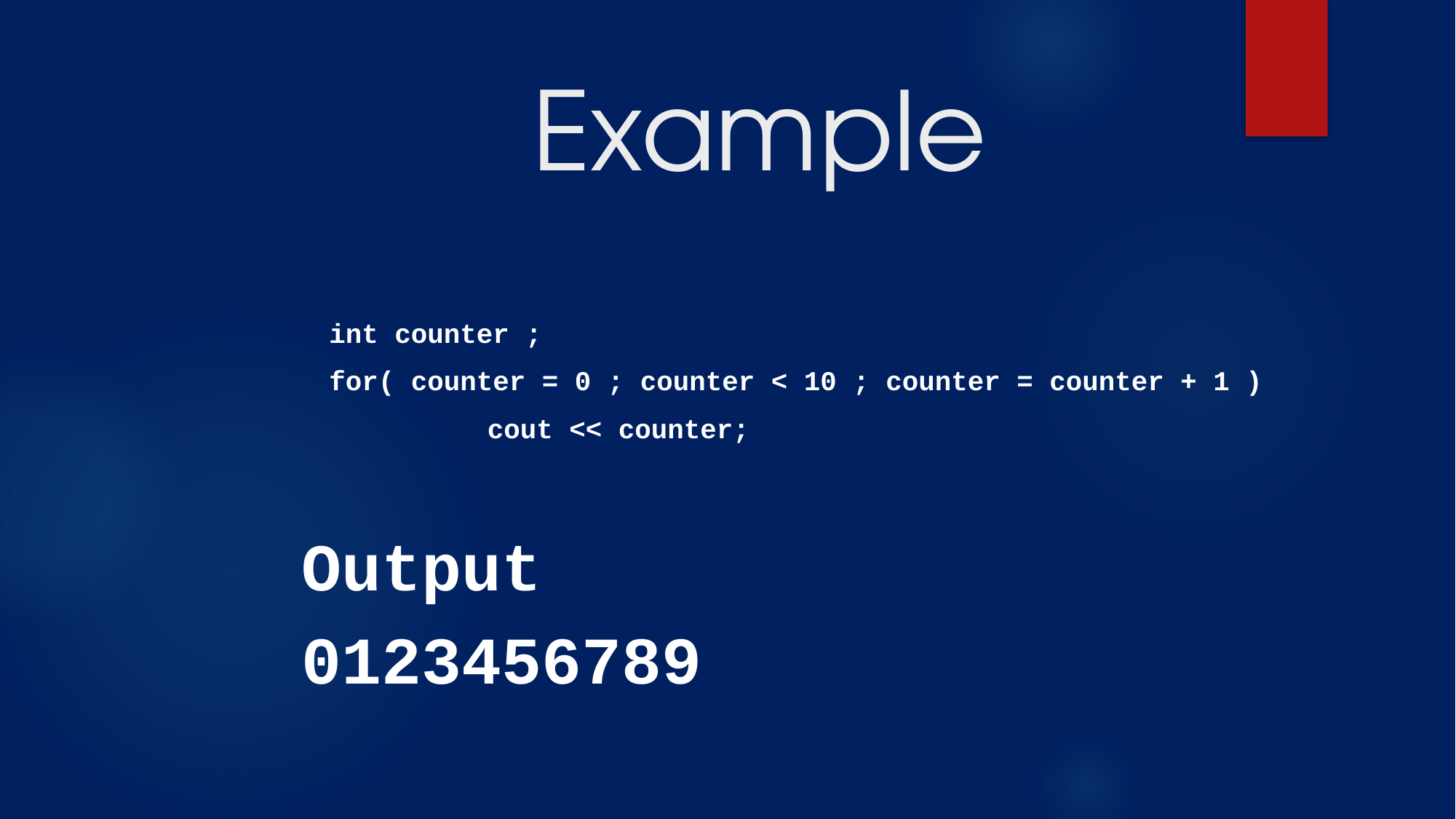

# Example
int counter ;
for( counter = 0 ; counter < 10 ; counter = counter + 1 )
   cout << counter;

Output
0123456789